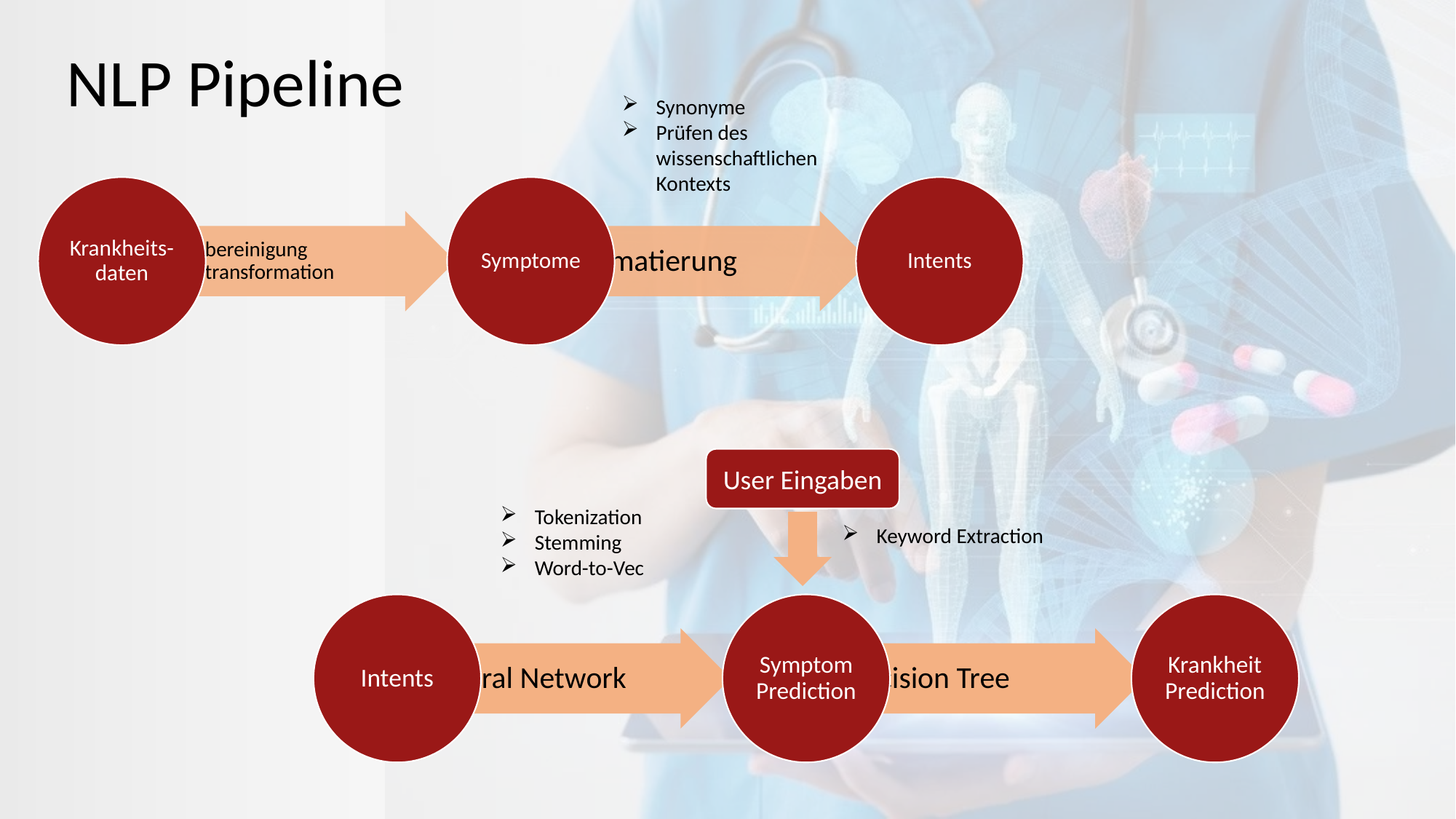

NLP Pipeline
Datenbereinigung
Datentransformation
Krankheits-
daten
Formatierung
Symptome
Intents
Synonyme
Prüfen des wissenschaftlichen Kontexts
User Eingaben
Tokenization
Stemming
Word-to-Vec

Keyword Extraction
Neural Network
Intents
Decision Tree
Symptom Prediction
Krankheit Prediction